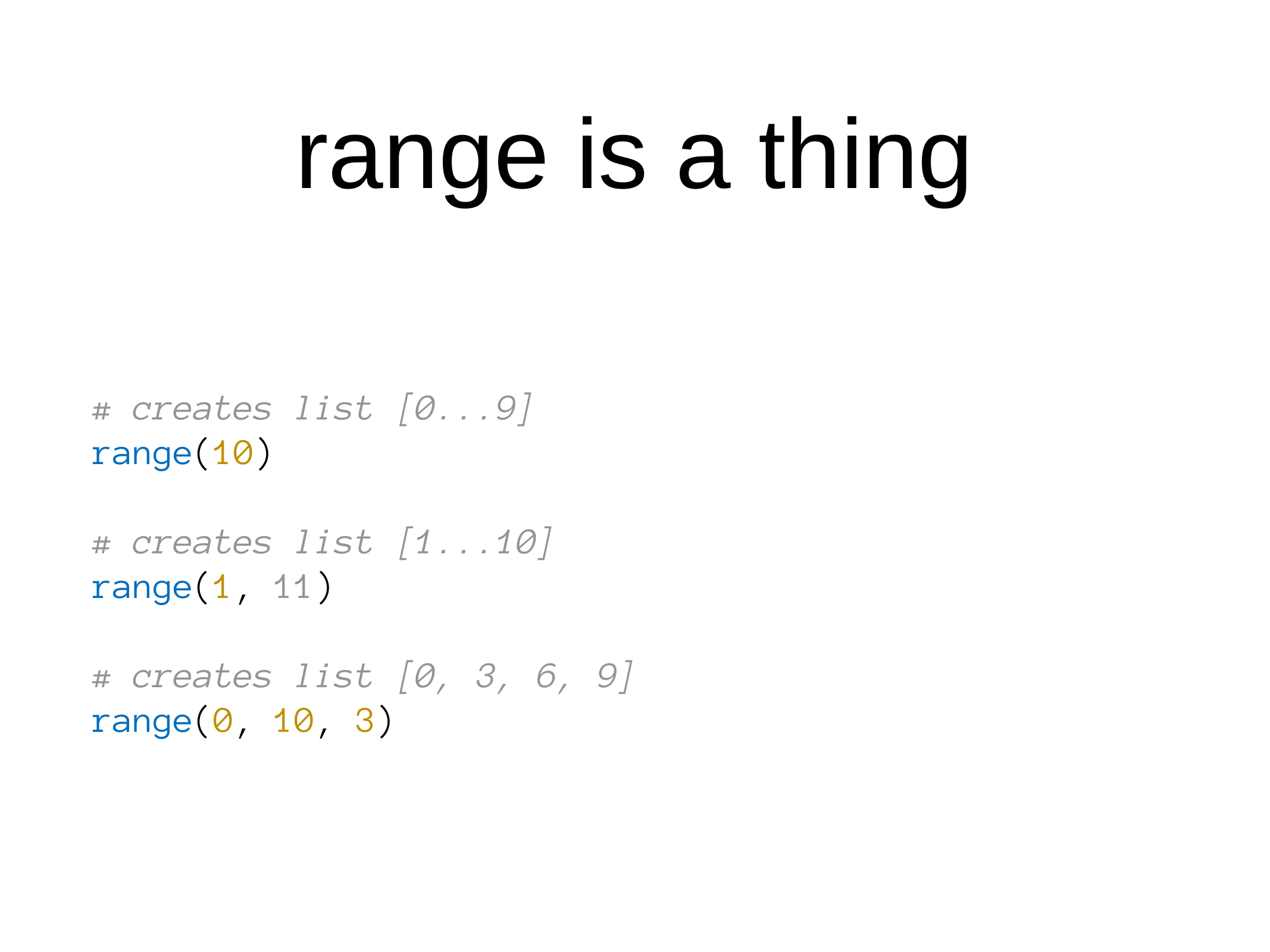

# range is a thing
# creates list [0...9]
range(10)

# creates list [1...10]
range(1, 11)

# creates list [0, 3, 6, 9]
range(0, 10, 3)